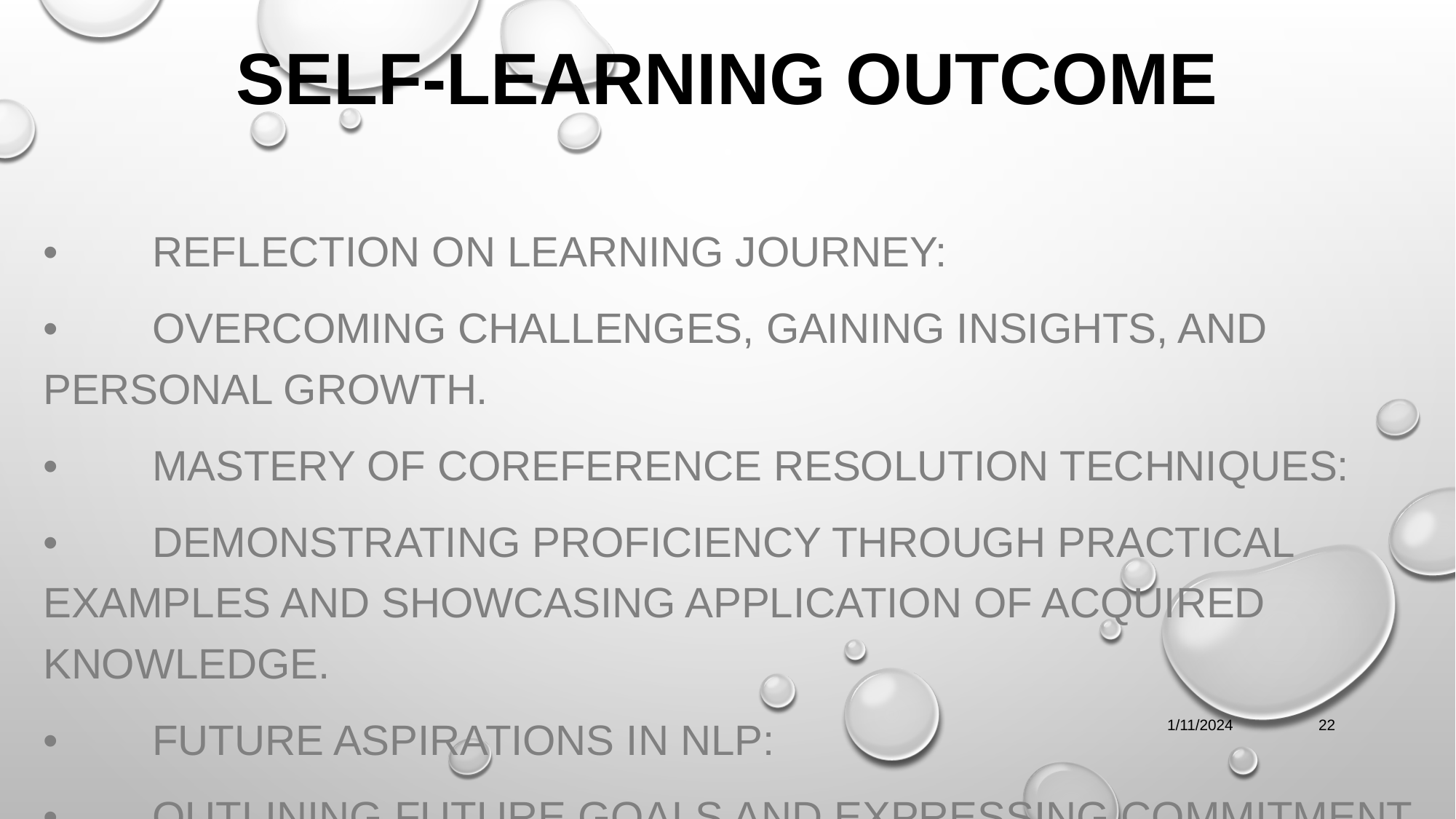

# Self-Learning Outcome
•	Reflection on Learning Journey:
•	Overcoming challenges, gaining insights, and personal growth.
•	Mastery of Coreference Resolution Techniques:
•	Demonstrating proficiency through practical examples and showcasing application of acquired knowledge.
•	Future Aspirations in NLP:
•	Outlining future goals and expressing commitment to continuous learning in Natural Language Processing.

1/11/2024
22